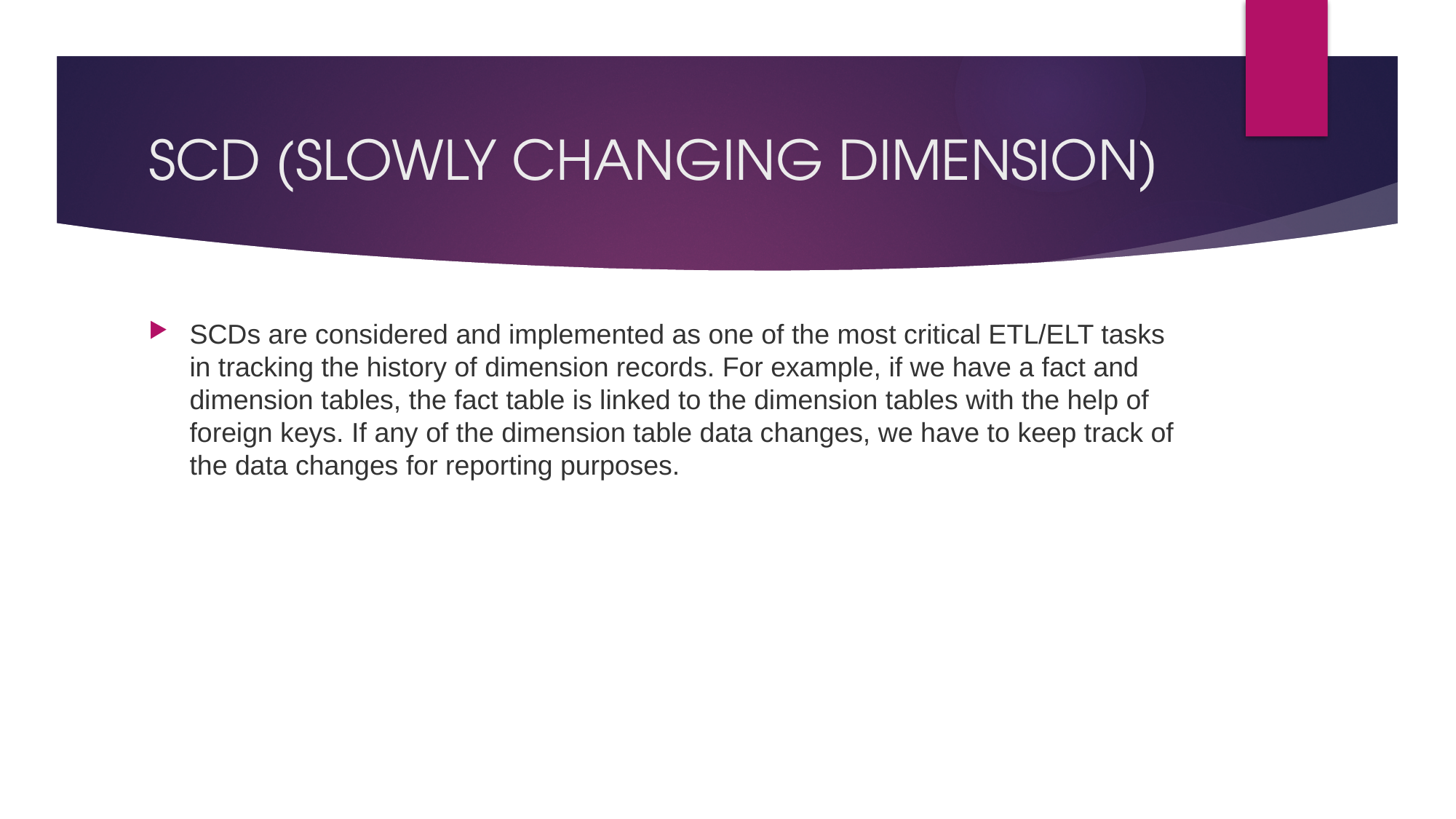

# SCD (SLOWLY CHANGING DIMENSION)
SCDs are considered and implemented as one of the most critical ETL/ELT tasks in tracking the history of dimension records. For example, if we have a fact and dimension tables, the fact table is linked to the dimension tables with the help of foreign keys. If any of the dimension table data changes, we have to keep track of the data changes for reporting purposes.